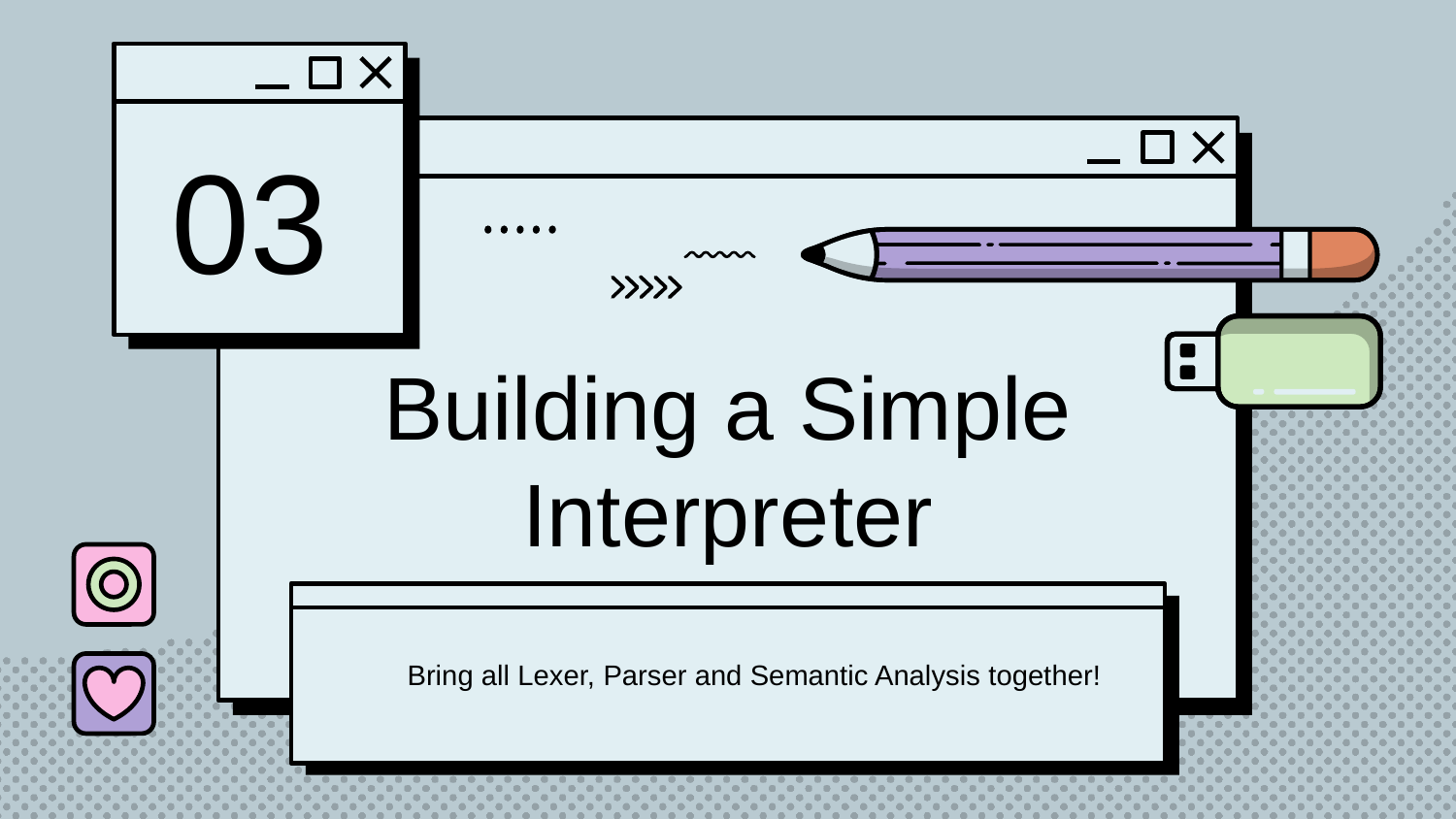

03

# Building a Simple Interpreter

Bring all Lexer, Parser and Semantic Analysis together!